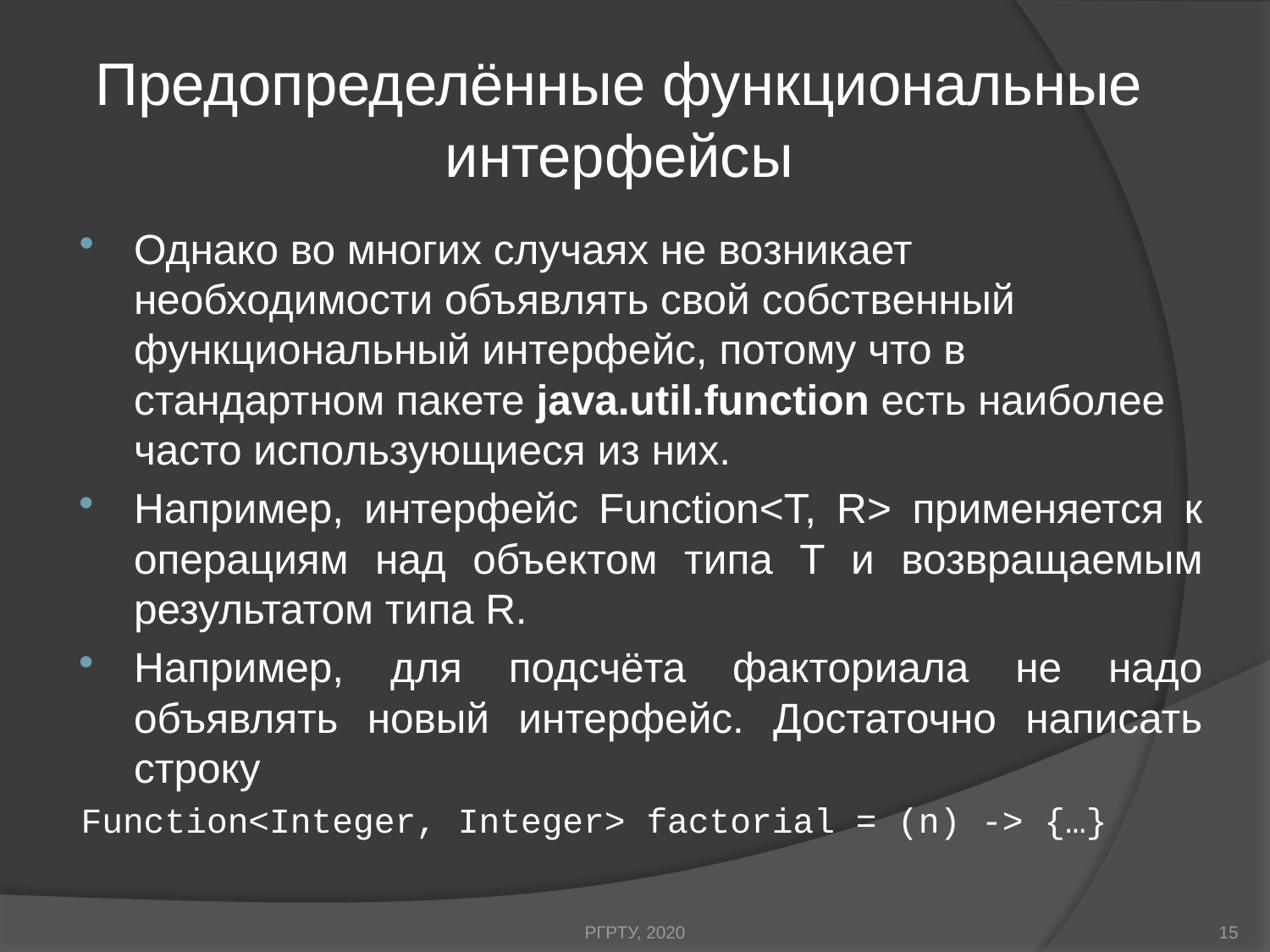

# Предопределённые функциональные интерфейсы
Однако во многих случаях не возникает необходимости объявлять свой собственный функциональный интерфейс, потому что в стандартном пакете java.util.function есть наиболее часто использующиеся из них.
Например, интерфейс Function<T, R> применяется к операциям над объектом типа T и возвращаемым результатом типа R.
Например, для подсчёта факториала не надо объявлять новый интерфейс. Достаточно написать строку
Function<Integer, Integer> factorial = (n) -> {…}
РГРТУ, 2020
15